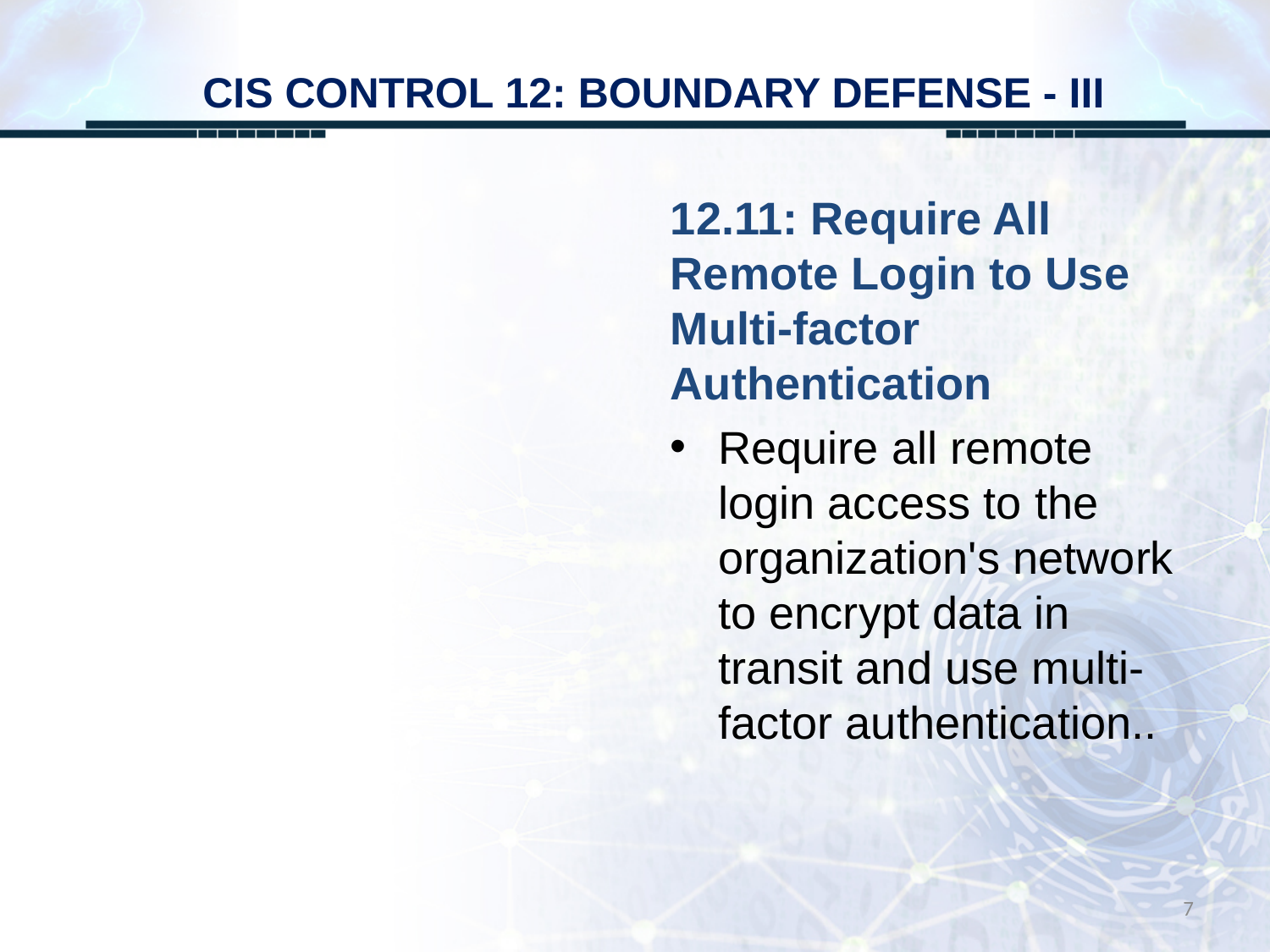

# CIS CONTROL 12: BOUNDARY DEFENSE - III
12.11: Require All Remote Login to Use Multi-factor Authentication
Require all remote login access to the organization's network to encrypt data in transit and use multi-factor authentication..
7